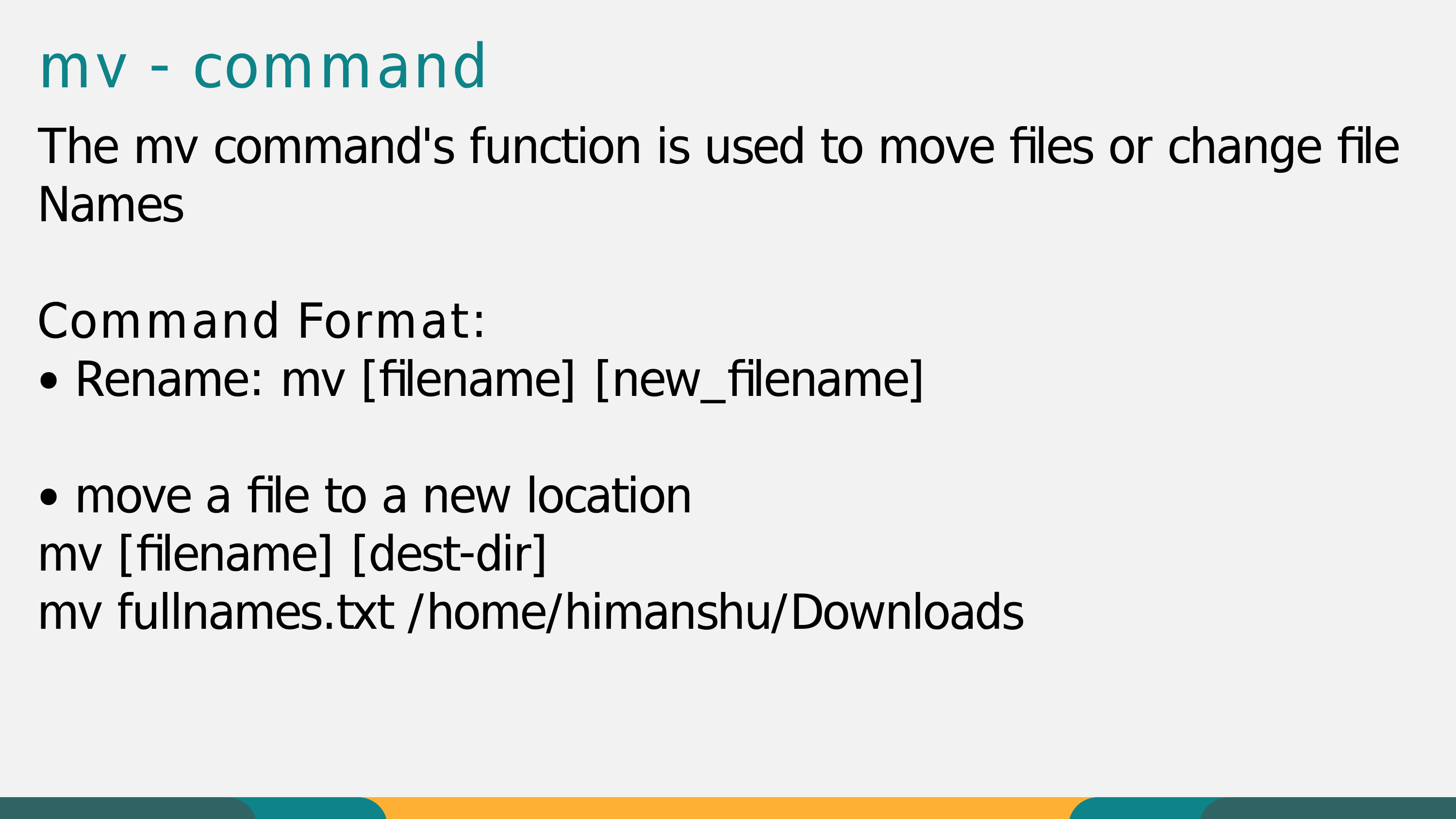

mv - command
The mv command's function is used to move files or change file
Names

Command Format:
• Rename: mv [filename] [new_filename]

• move a file to a new location
mv [filename] [dest-dir]
mv fullnames.txt /home/himanshu/Downloads